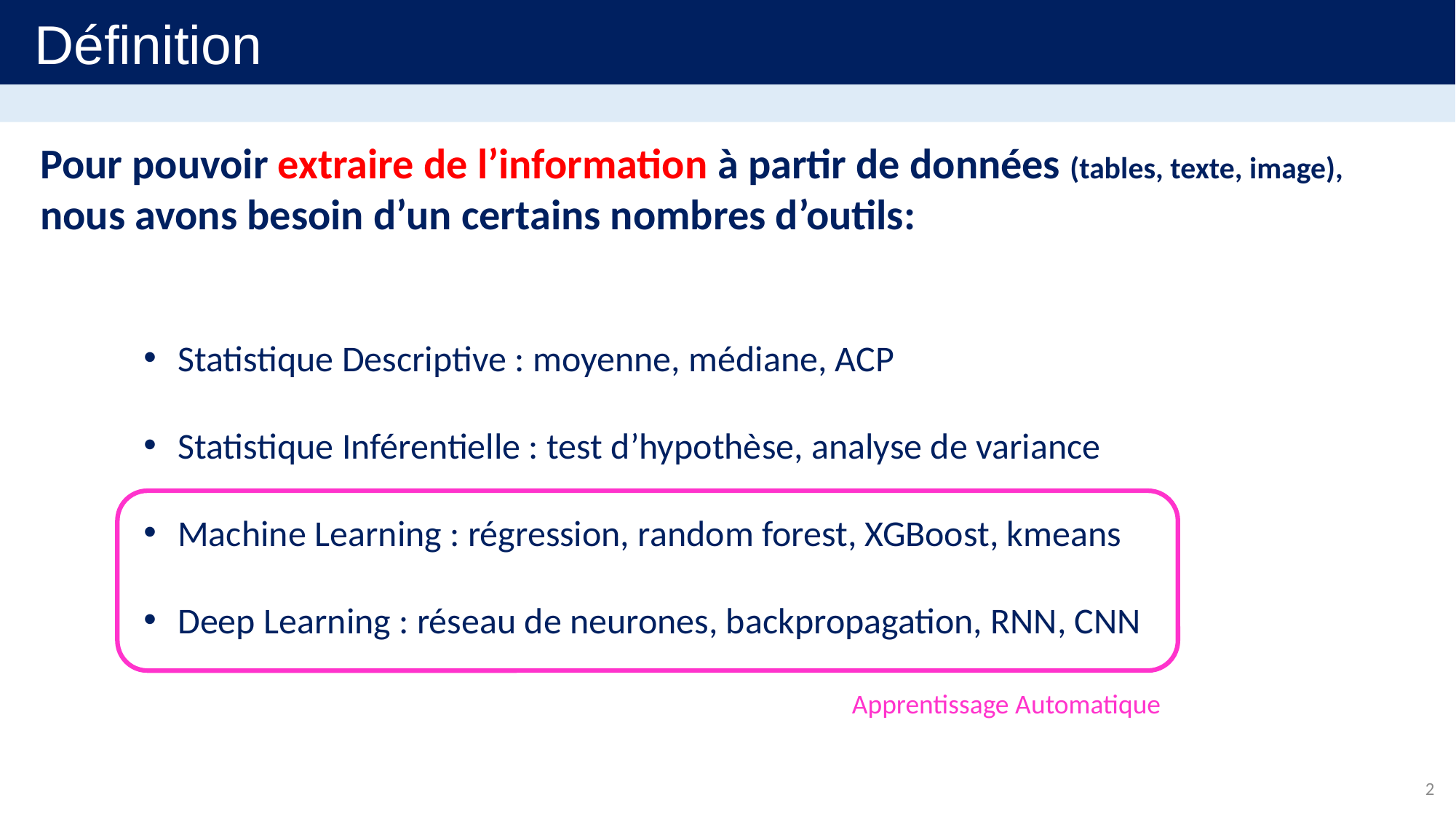

Définition

Pour pouvoir extraire de l’information à partir de données (tables, texte, image), nous avons besoin d’un certains nombres d’outils:
Statistique Descriptive : moyenne, médiane, ACP

Statistique Inférentielle : test d’hypothèse, analyse de variance

Machine Learning : régression, random forest, XGBoost, kmeans

Deep Learning : réseau de neurones, backpropagation, RNN, CNN

Apprentissage Automatique
2